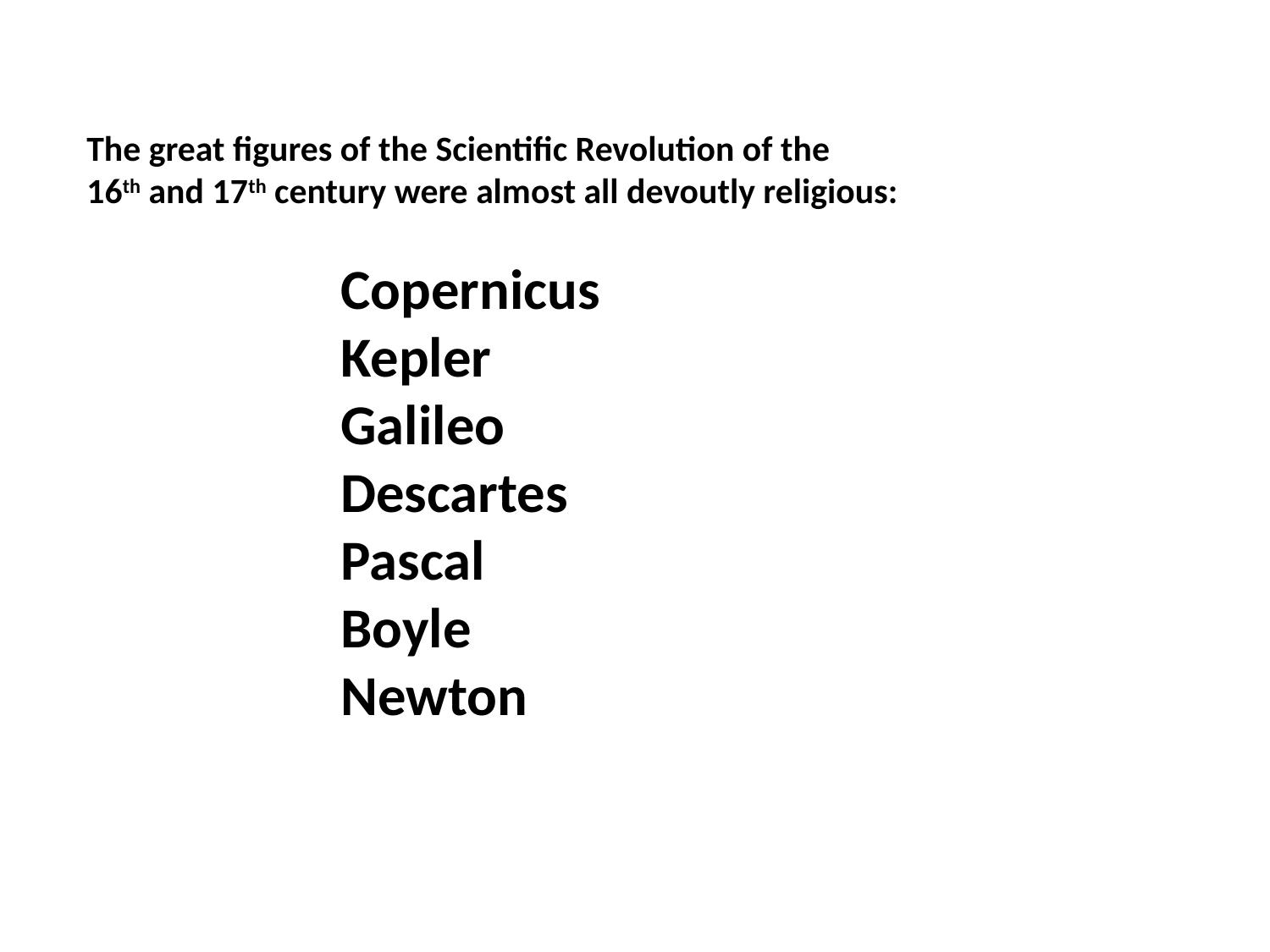

The great figures of the Scientific Revolution of the
16th and 17th century were almost all devoutly religious:

Copernicus
Kepler
Galileo
Descartes
Pascal
Boyle
Newton